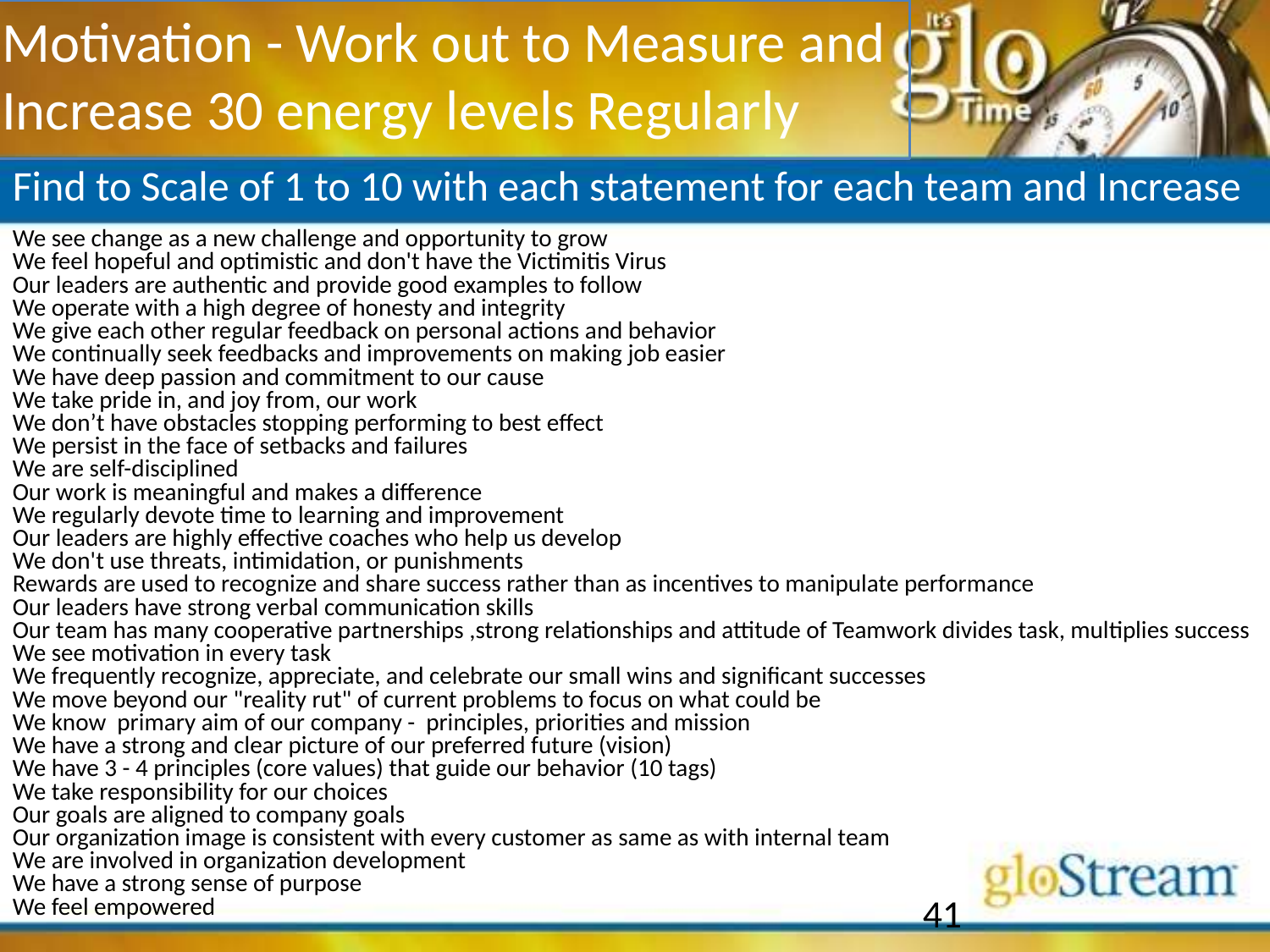

Motivation - Work out to Measure and Increase 30 energy levels Regularly
Find to Scale of 1 to 10 with each statement for each team and Increase
We see change as a new challenge and opportunity to grow
We feel hopeful and optimistic and don't have the Victimitis Virus
Our leaders are authentic and provide good examples to follow
We operate with a high degree of honesty and integrity
We give each other regular feedback on personal actions and behavior
We continually seek feedbacks and improvements on making job easier
We have deep passion and commitment to our cause
We take pride in, and joy from, our work
We don’t have obstacles stopping performing to best effect
We persist in the face of setbacks and failures
We are self-disciplined
Our work is meaningful and makes a difference
We regularly devote time to learning and improvement
Our leaders are highly effective coaches who help us develop
We don't use threats, intimidation, or punishments
Rewards are used to recognize and share success rather than as incentives to manipulate performance
Our leaders have strong verbal communication skills
Our team has many cooperative partnerships ,strong relationships and attitude of Teamwork divides task, multiplies success
We see motivation in every task
We frequently recognize, appreciate, and celebrate our small wins and significant successes
We move beyond our "reality rut" of current problems to focus on what could be
We know  primary aim of our company -  principles, priorities and mission
We have a strong and clear picture of our preferred future (vision)
We have 3 - 4 principles (core values) that guide our behavior (10 tags)
We take responsibility for our choices
Our goals are aligned to company goals
Our organization image is consistent with every customer as same as with internal team
We are involved in organization development
We have a strong sense of purpose
We feel empowered
41